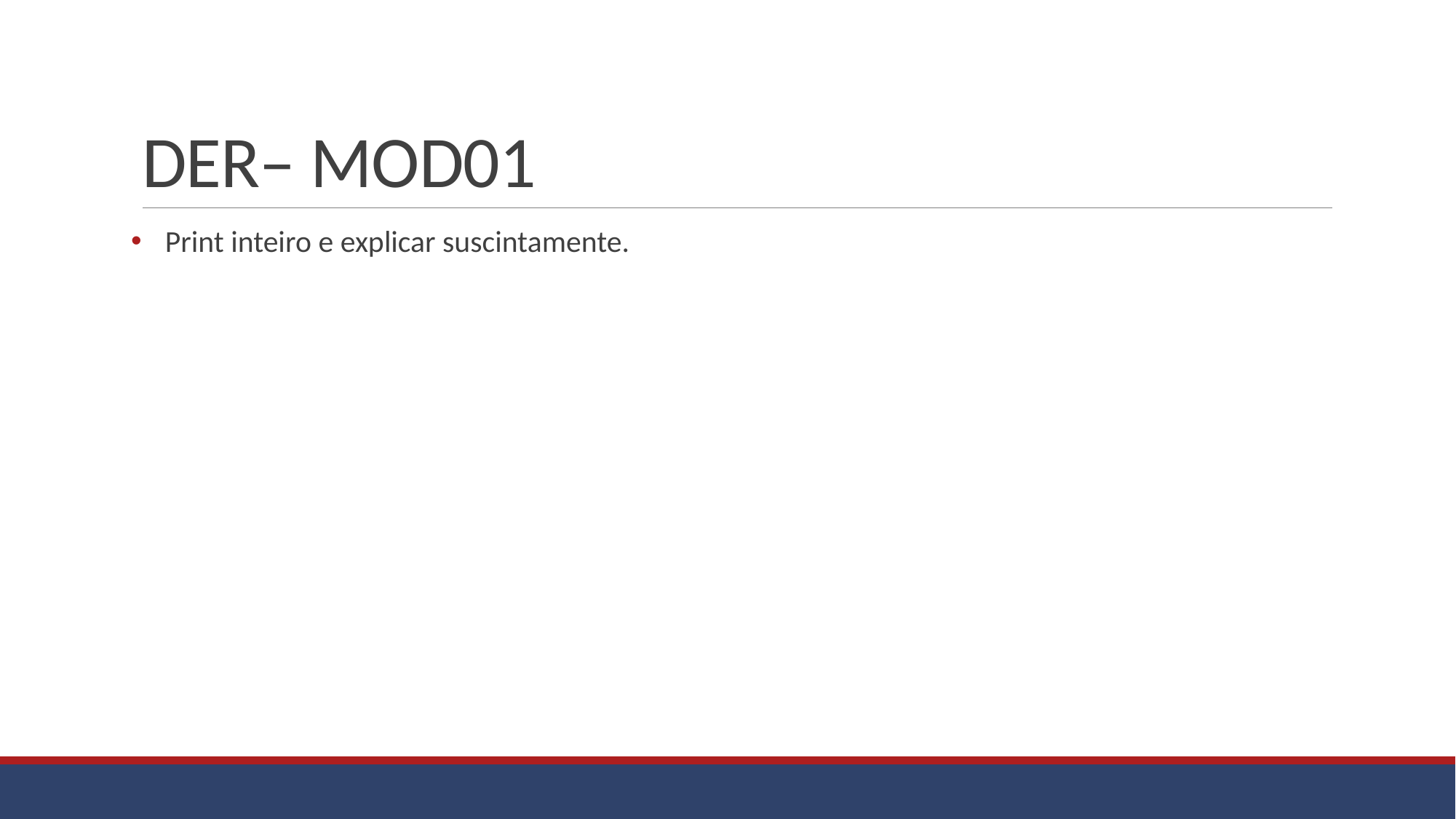

# DER– MOD01
Print inteiro e explicar suscintamente.